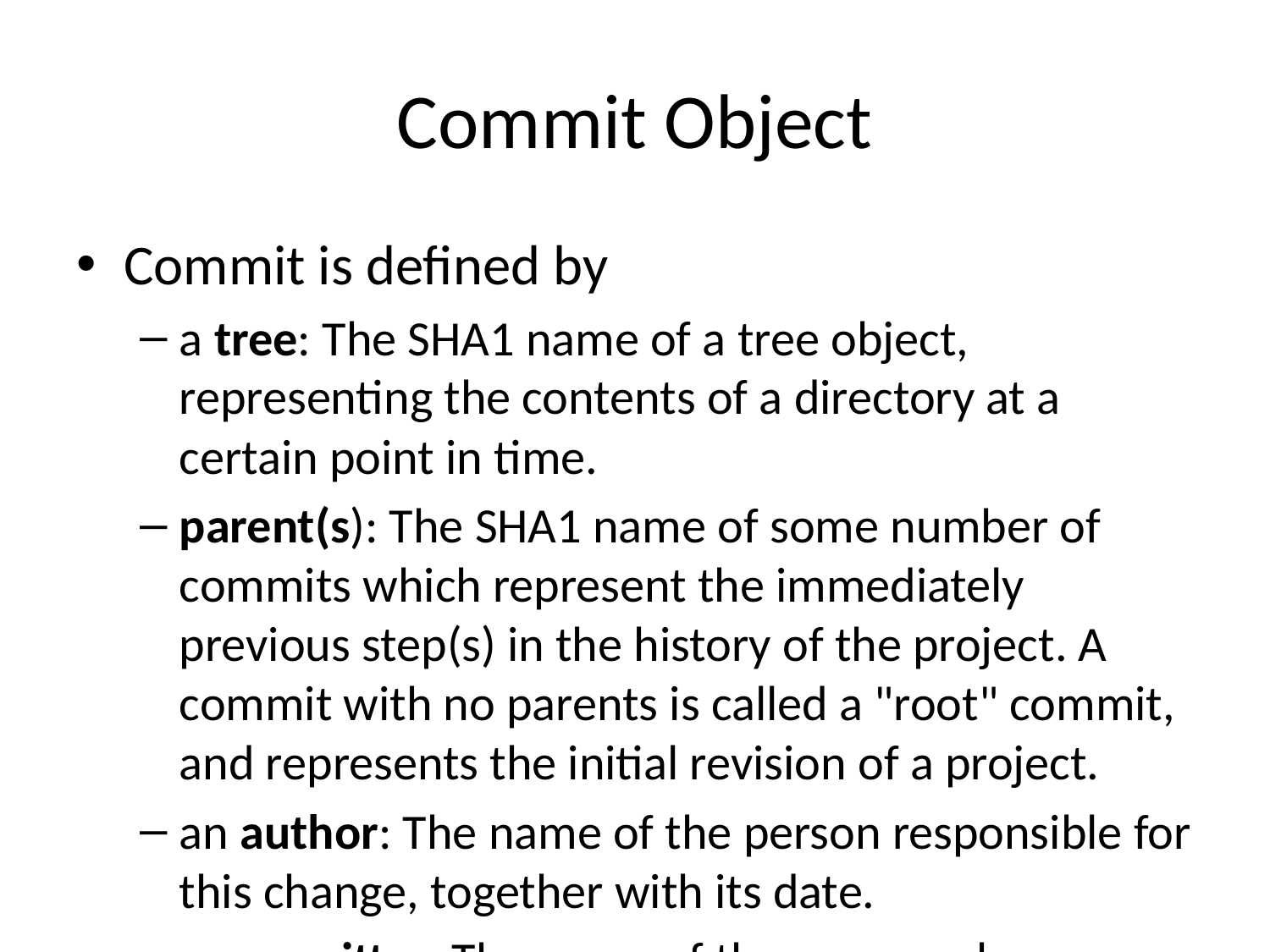

# Commit Object
Commit is defined by
a tree: The SHA1 name of a tree object, representing the contents of a directory at a certain point in time.
parent(s): The SHA1 name of some number of commits which represent the immediately previous step(s) in the history of the project. A commit with no parents is called a "root" commit, and represents the initial revision of a project.
an author: The name of the person responsible for this change, together with its date.
a committer: The name of the person who actually created the commit, with the date it was done.
a comment describing this commit.